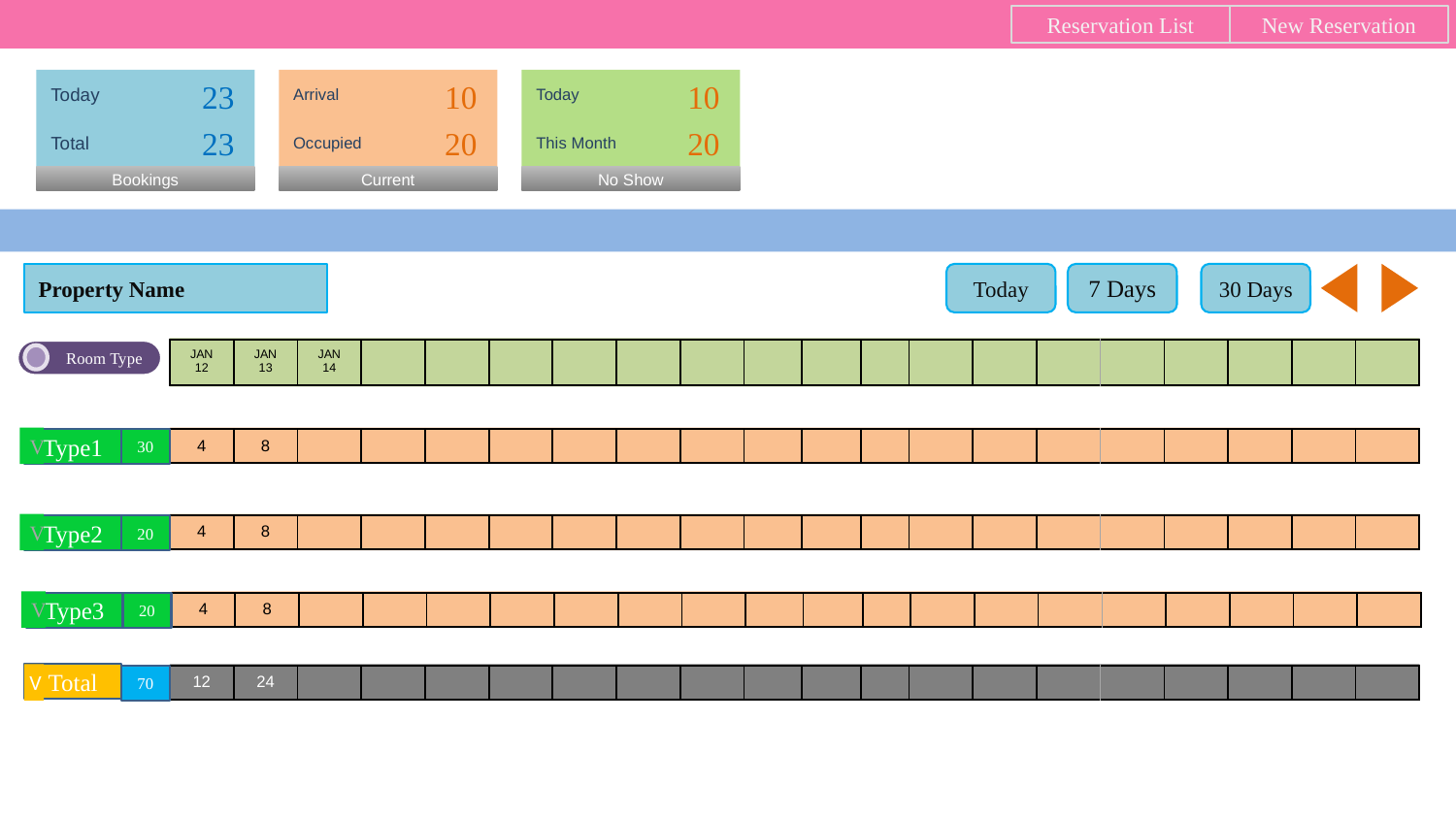

Reservation List
New Reservation

Bookings
Today

Current
Arrival

Today
23
10
10
Total
23
Occupied
20
This Month
20
No Show

Property Name
Today
7 Days
30 Days

Room Type
| JAN 12 | JAN 13 | JAN 14 |  |  |  |  |  |  |  |  |  |  |  |  |  |  |  |  |  |
| --- | --- | --- | --- | --- | --- | --- | --- | --- | --- | --- | --- | --- | --- | --- | --- | --- | --- | --- | --- |

V

Type1
30
| 4 | 8 |  |  |  |  |  |  |  |  |  |  |  |  |  |  |  |  |  |  |
| --- | --- | --- | --- | --- | --- | --- | --- | --- | --- | --- | --- | --- | --- | --- | --- | --- | --- | --- | --- |
V

Type2
20
| 4 | 8 |  |  |  |  |  |  |  |  |  |  |  |  |  |  |  |  |  |  |
| --- | --- | --- | --- | --- | --- | --- | --- | --- | --- | --- | --- | --- | --- | --- | --- | --- | --- | --- | --- |
V

Type3
20
| 4 | 8 |  |  |  |  |  |  |  |  |  |  |  |  |  |  |  |  |  |  |
| --- | --- | --- | --- | --- | --- | --- | --- | --- | --- | --- | --- | --- | --- | --- | --- | --- | --- | --- | --- |
V

Total
70
| 12 | 24 |  |  |  |  |  |  |  |  |  |  |  |  |  |  |  |  |  |  |
| --- | --- | --- | --- | --- | --- | --- | --- | --- | --- | --- | --- | --- | --- | --- | --- | --- | --- | --- | --- |